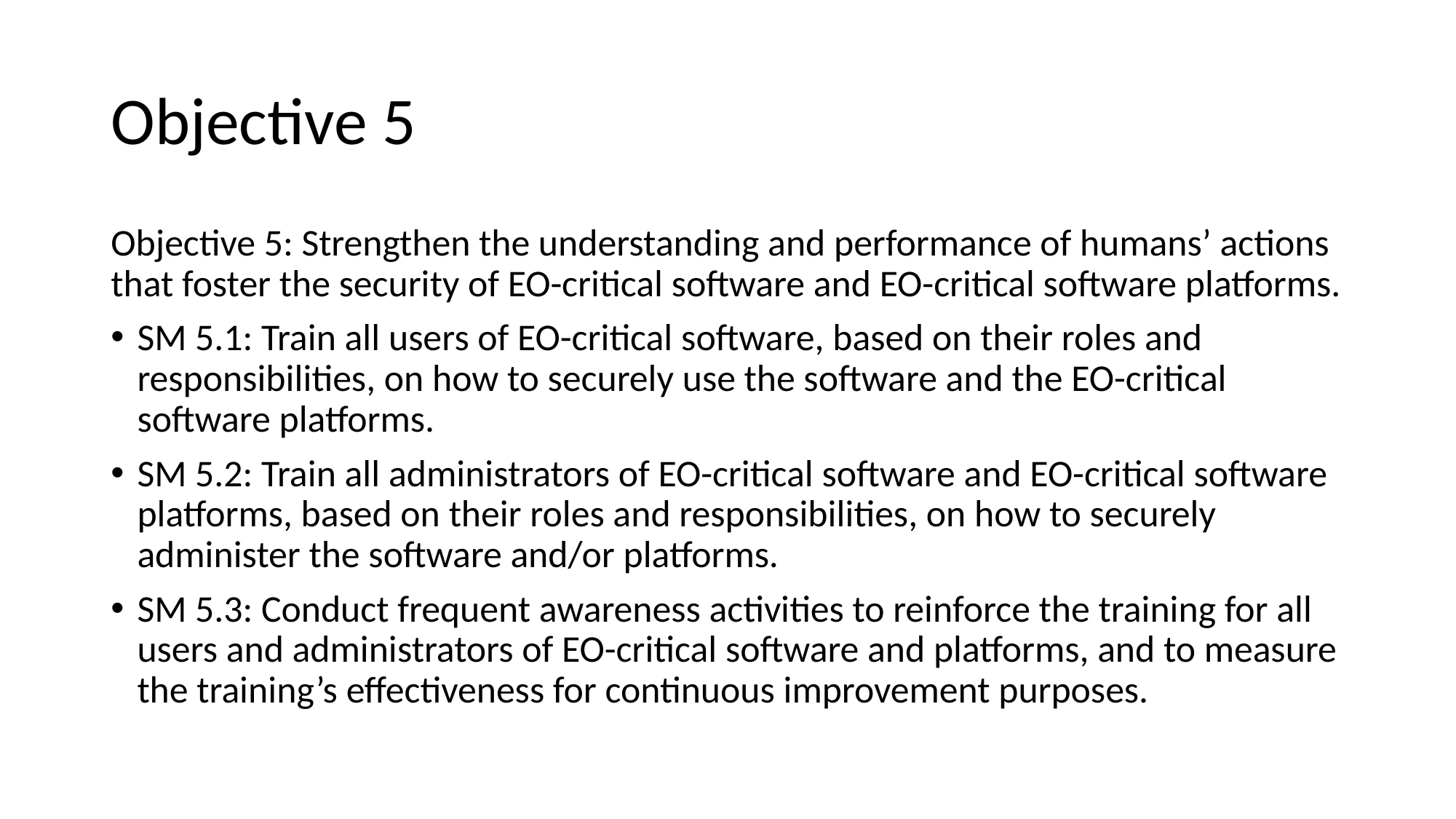

# Objective 5
Objective 5: Strengthen the understanding and performance of humans’ actions that foster the security of EO-critical software and EO-critical software platforms.
SM 5.1: Train all users of EO-critical software, based on their roles and responsibilities, on how to securely use the software and the EO-critical software platforms.
SM 5.2: Train all administrators of EO-critical software and EO-critical software platforms, based on their roles and responsibilities, on how to securely administer the software and/or platforms.
SM 5.3: Conduct frequent awareness activities to reinforce the training for all users and administrators of EO-critical software and platforms, and to measure the training’s effectiveness for continuous improvement purposes.